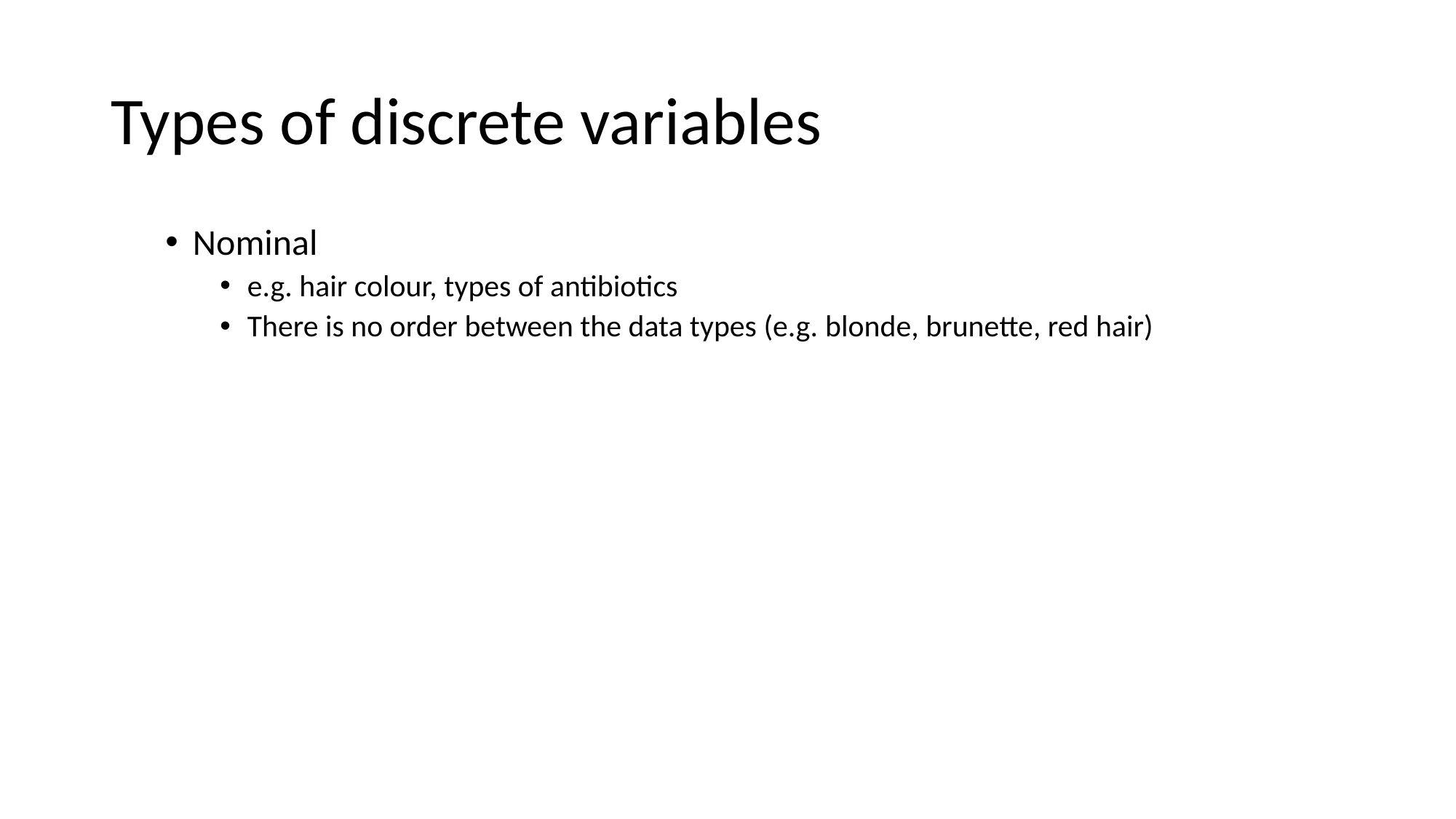

# Types of discrete variables
Nominal
e.g. hair colour, types of antibiotics
There is no order between the data types (e.g. blonde, brunette, red hair)